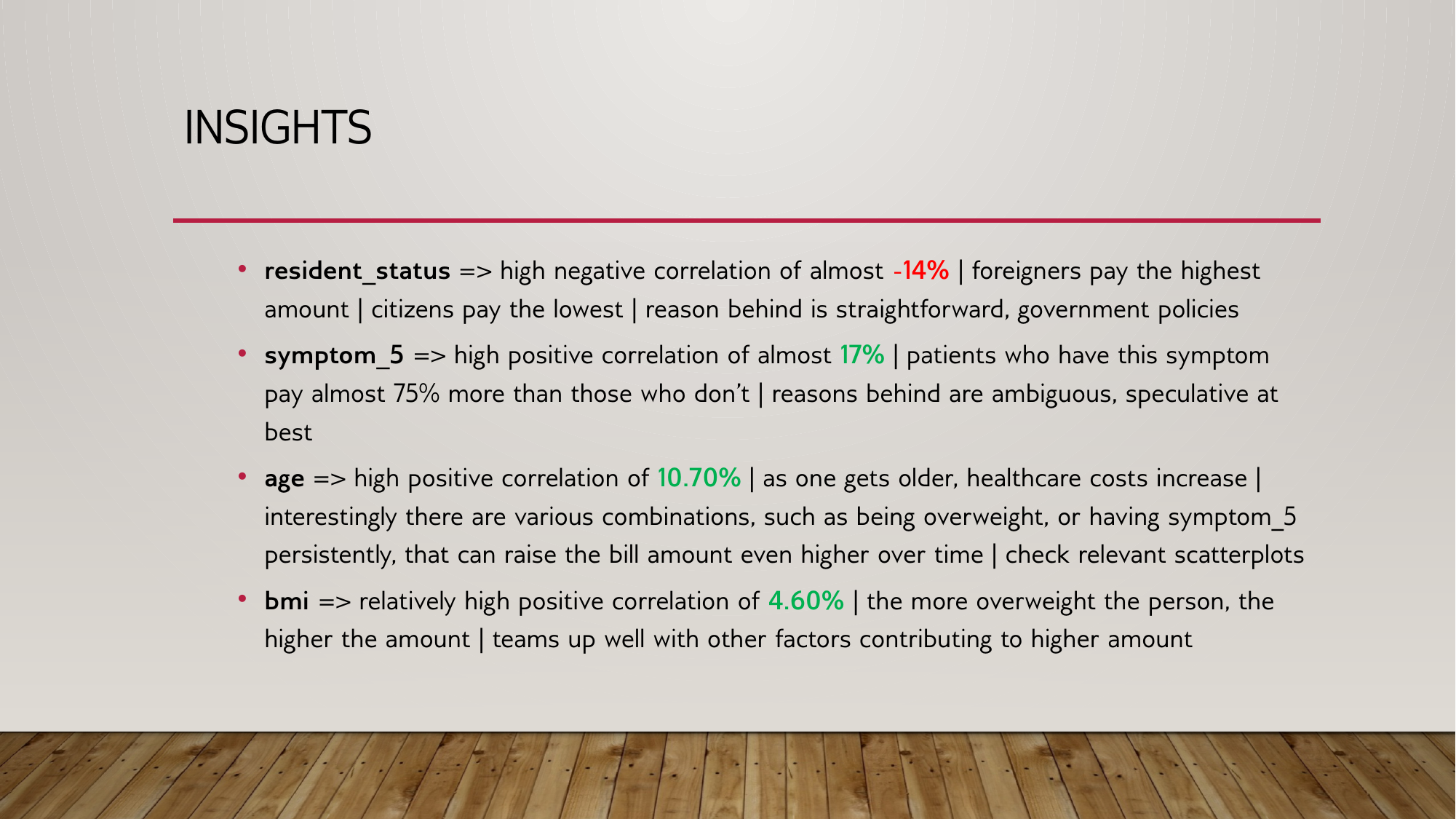

# insights
resident_status => high negative correlation of almost -14% | foreigners pay the highest amount | citizens pay the lowest | reason behind is straightforward, government policies
symptom_5 => high positive correlation of almost 17% | patients who have this symptom pay almost 75% more than those who don’t | reasons behind are ambiguous, speculative at best
age => high positive correlation of 10.70% | as one gets older, healthcare costs increase | interestingly there are various combinations, such as being overweight, or having symptom_5 persistently, that can raise the bill amount even higher over time | check relevant scatterplots
bmi => relatively high positive correlation of 4.60% | the more overweight the person, the higher the amount | teams up well with other factors contributing to higher amount